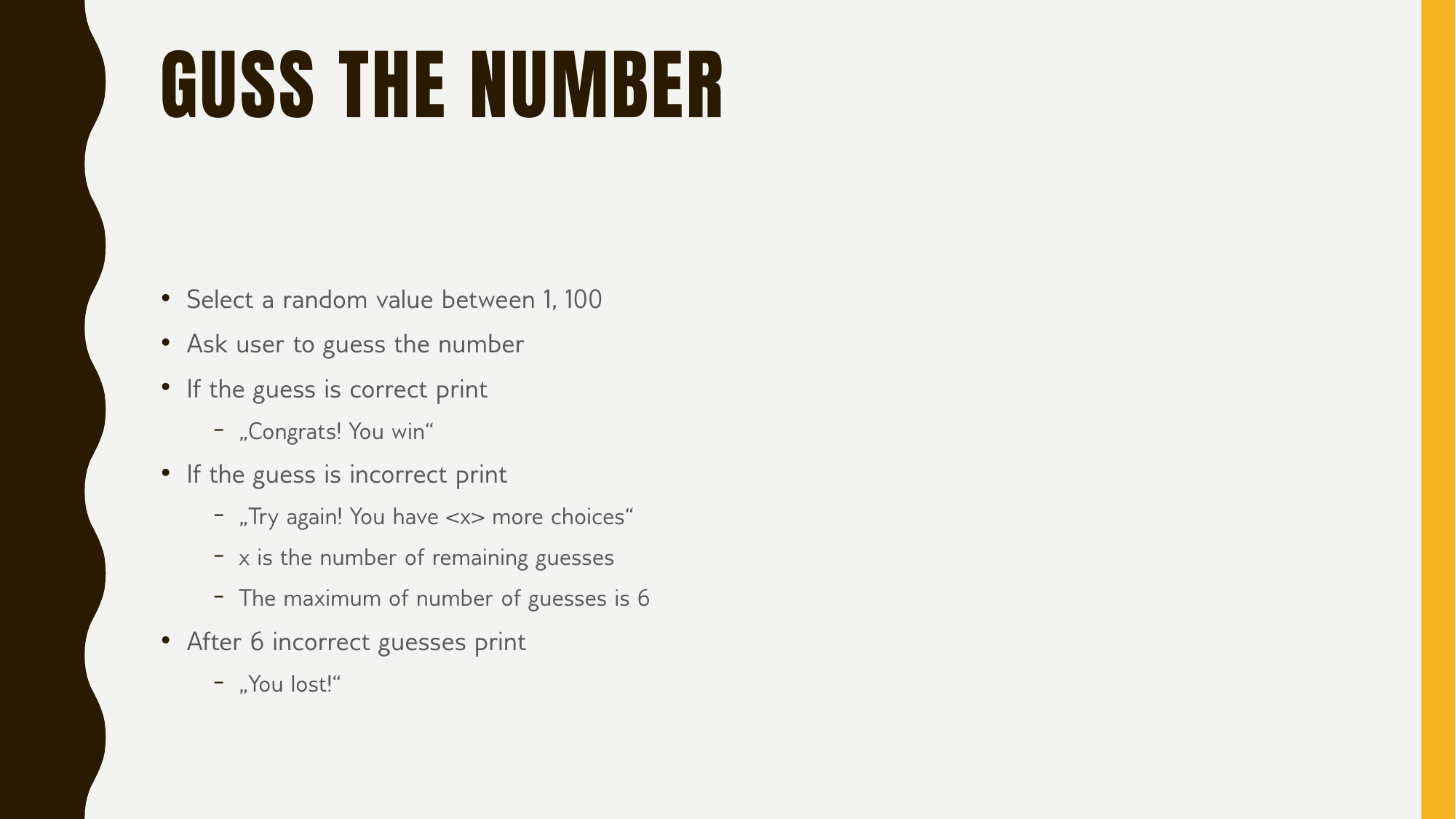

# Guss the number
Select a random value between 1, 100
Ask user to guess the number
If the guess is correct print
„Congrats! You win“
If the guess is incorrect print
„Try again! You have <x> more choices“
x is the number of remaining guesses
The maximum of number of guesses is 6
After 6 incorrect guesses print
„You lost!“